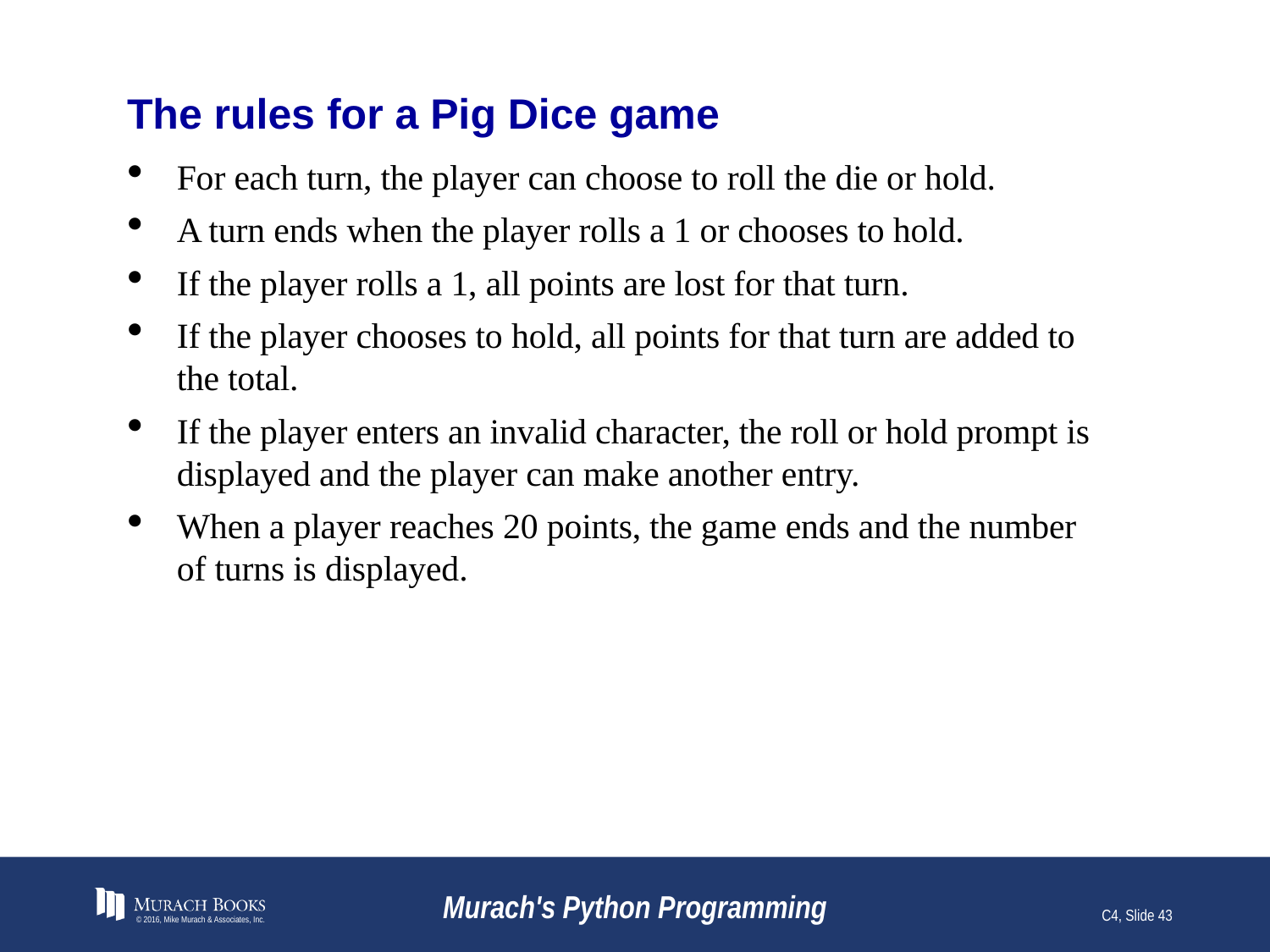

# The rules for a Pig Dice game
For each turn, the player can choose to roll the die or hold.
A turn ends when the player rolls a 1 or chooses to hold.
If the player rolls a 1, all points are lost for that turn.
If the player chooses to hold, all points for that turn are added to the total.
If the player enters an invalid character, the roll or hold prompt is displayed and the player can make another entry.
When a player reaches 20 points, the game ends and the number of turns is displayed.

© 2016, Mike Murach & Associates, Inc.
Murach's Python Programming

C4, Slide 43